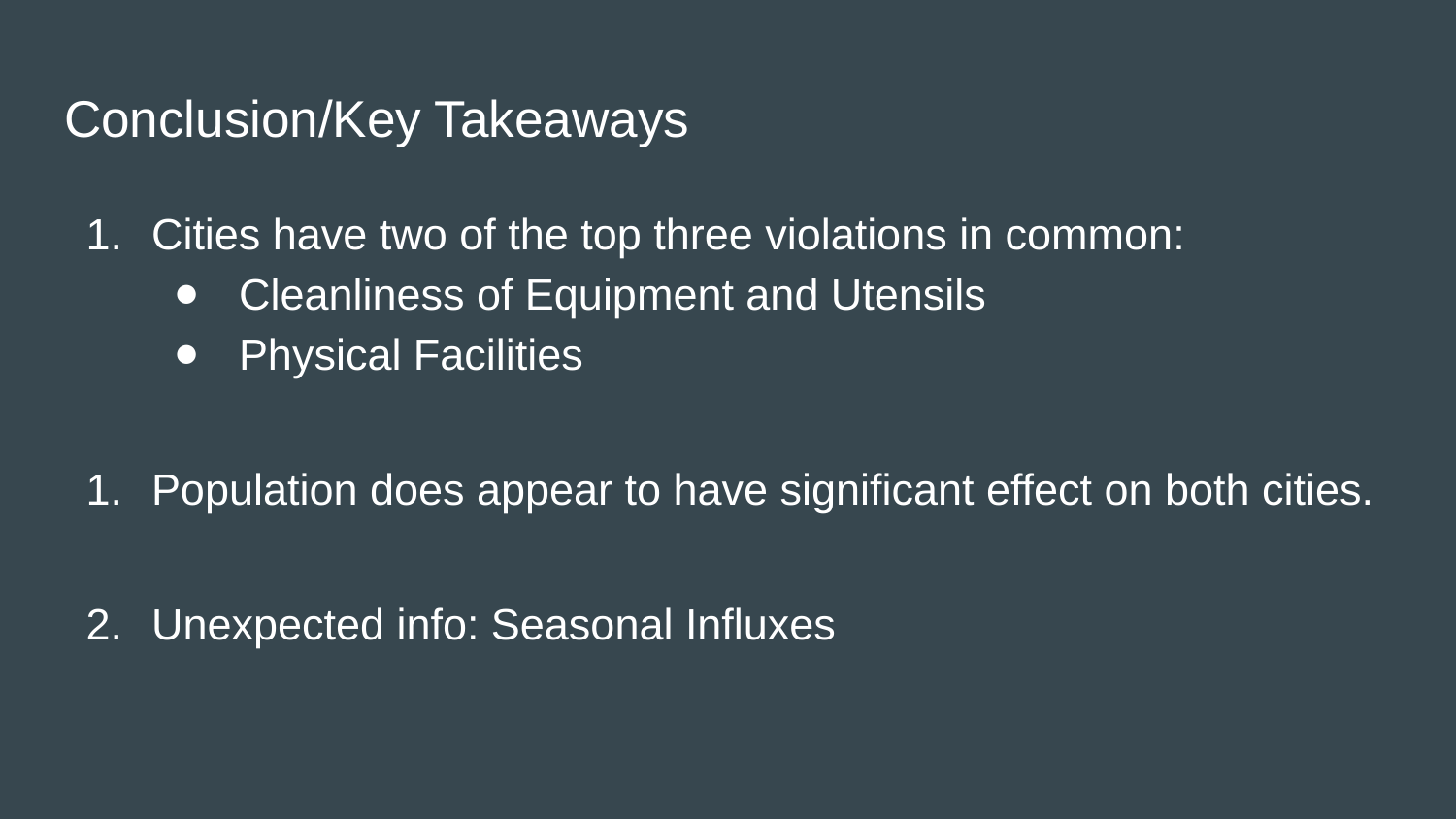

# Conclusion/Key Takeaways
Cities have two of the top three violations in common:
Cleanliness of Equipment and Utensils
Physical Facilities

Population does appear to have significant effect on both cities.

Unexpected info: Seasonal Influxes